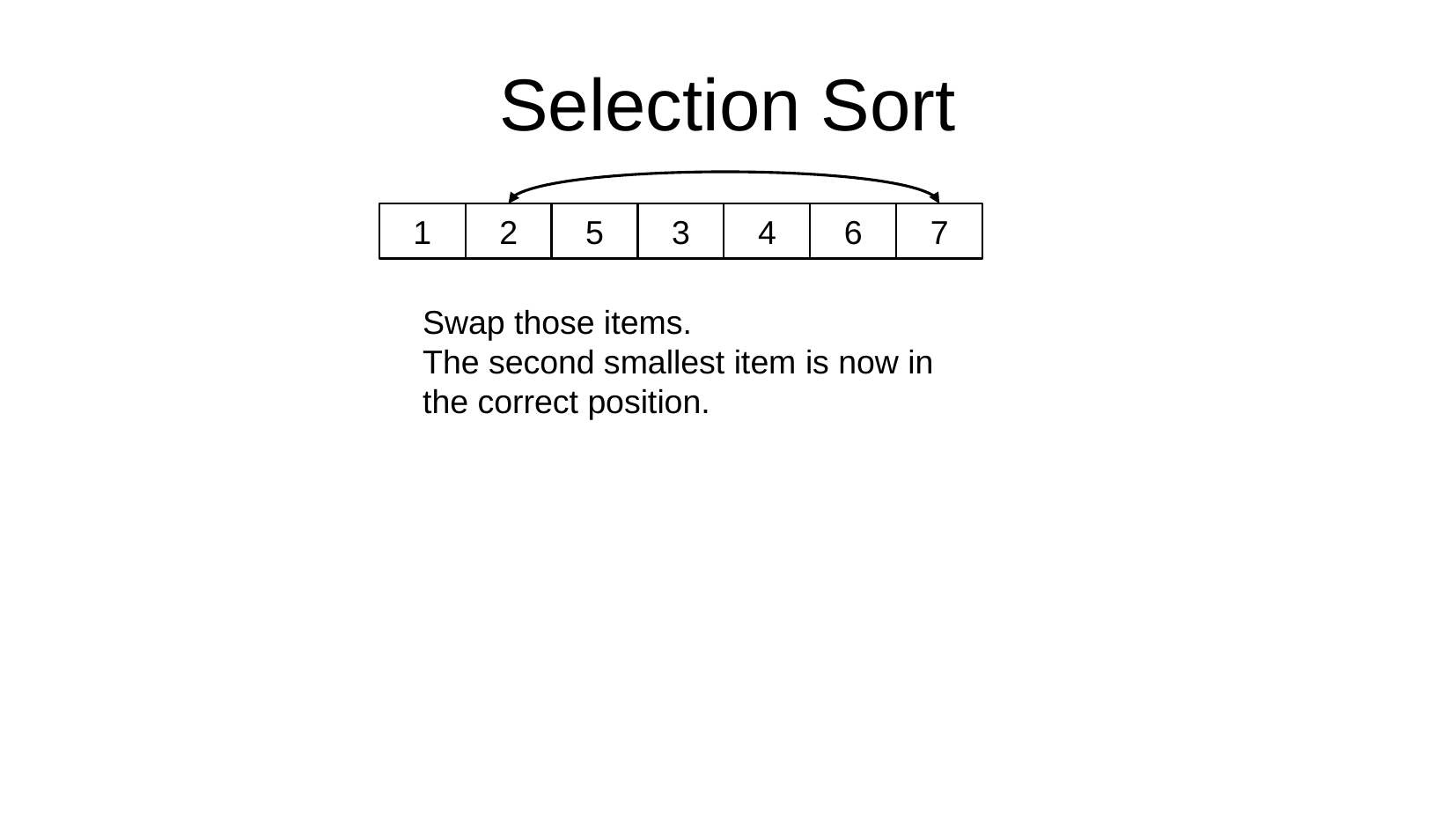

Selection Sort
1
2
5
3
4
6
7
Swap those items.
The second smallest item is now in
the correct position.